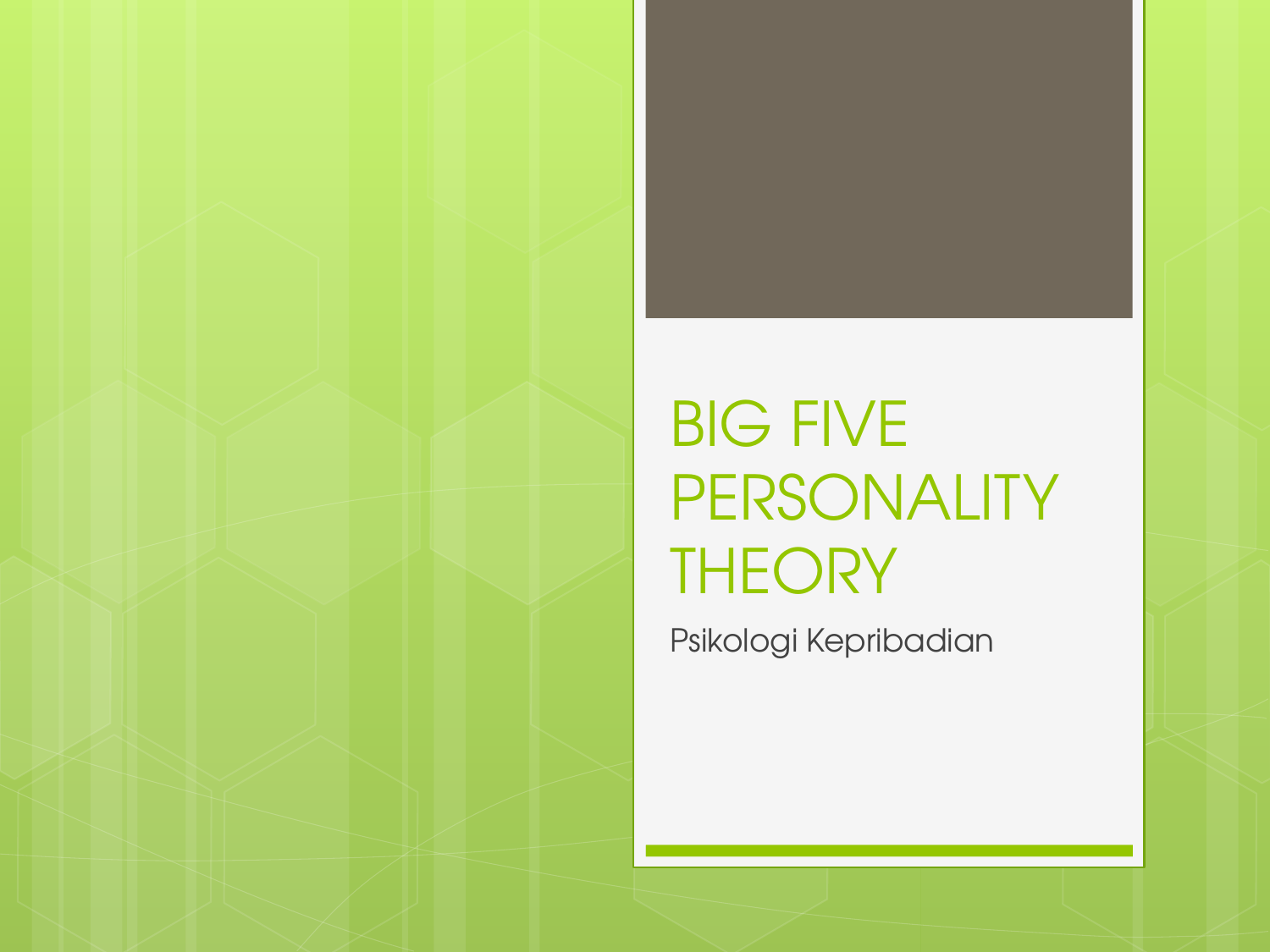

# BIG FIVE PERSONALITY THEORY
Psikologi Kepribadian